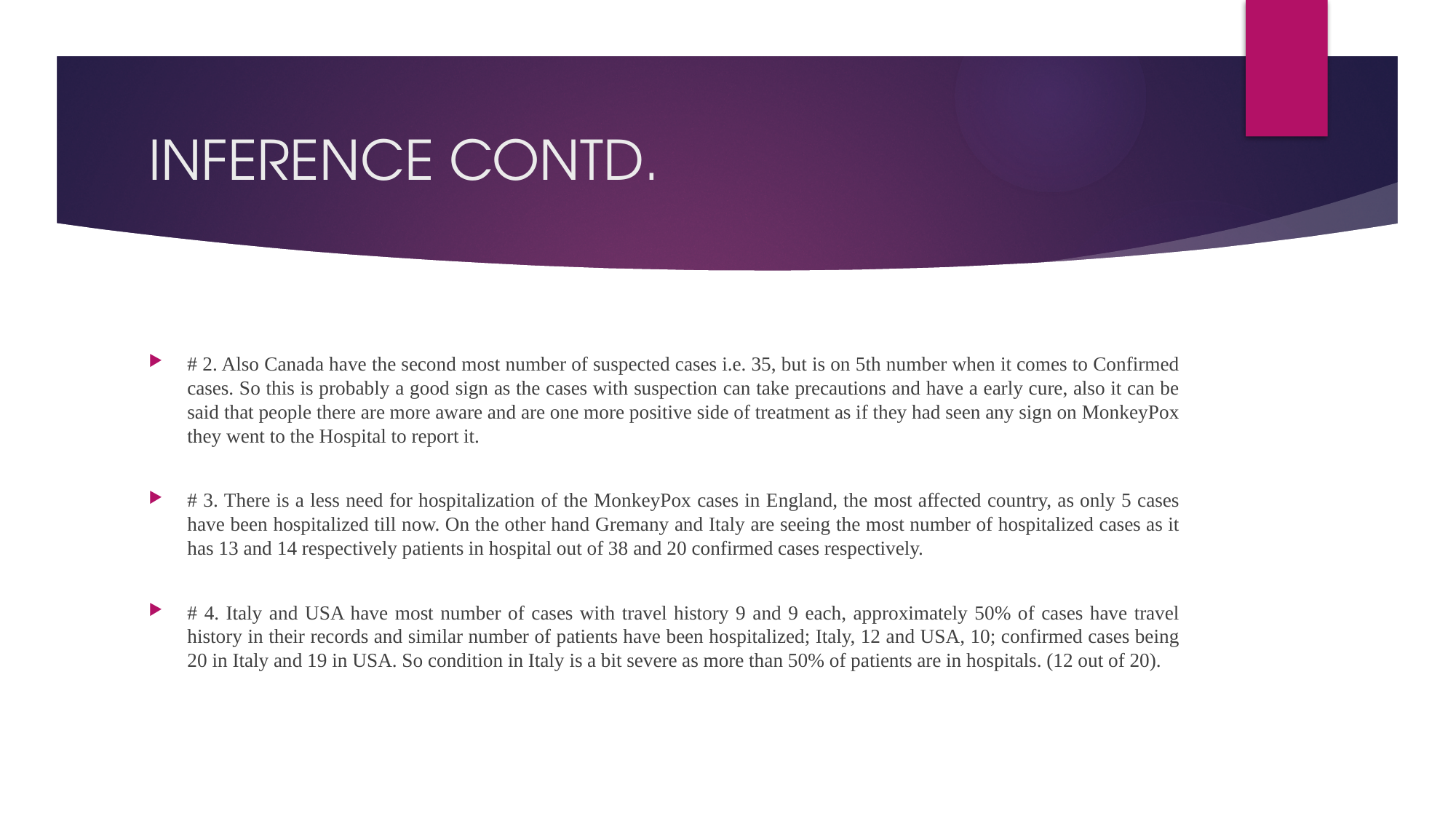

# INFERENCE CONTD.

# 2. Also Canada have the second most number of suspected cases i.e. 35, but is on 5th number when it comes to Confirmed cases. So this is probably a good sign as the cases with suspection can take precautions and have a early cure, also it can be said that people there are more aware and are one more positive side of treatment as if they had seen any sign on MonkeyPox they went to the Hospital to report it.

# 3. There is a less need for hospitalization of the MonkeyPox cases in England, the most affected country, as only 5 cases have been hospitalized till now. On the other hand Gremany and Italy are seeing the most number of hospitalized cases as it has 13 and 14 respectively patients in hospital out of 38 and 20 confirmed cases respectively.

# 4. Italy and USA have most number of cases with travel history 9 and 9 each, approximately 50% of cases have travel history in their records and similar number of patients have been hospitalized; Italy, 12 and USA, 10; confirmed cases being 20 in Italy and 19 in USA. So condition in Italy is a bit severe as more than 50% of patients are in hospitals. (12 out of 20).